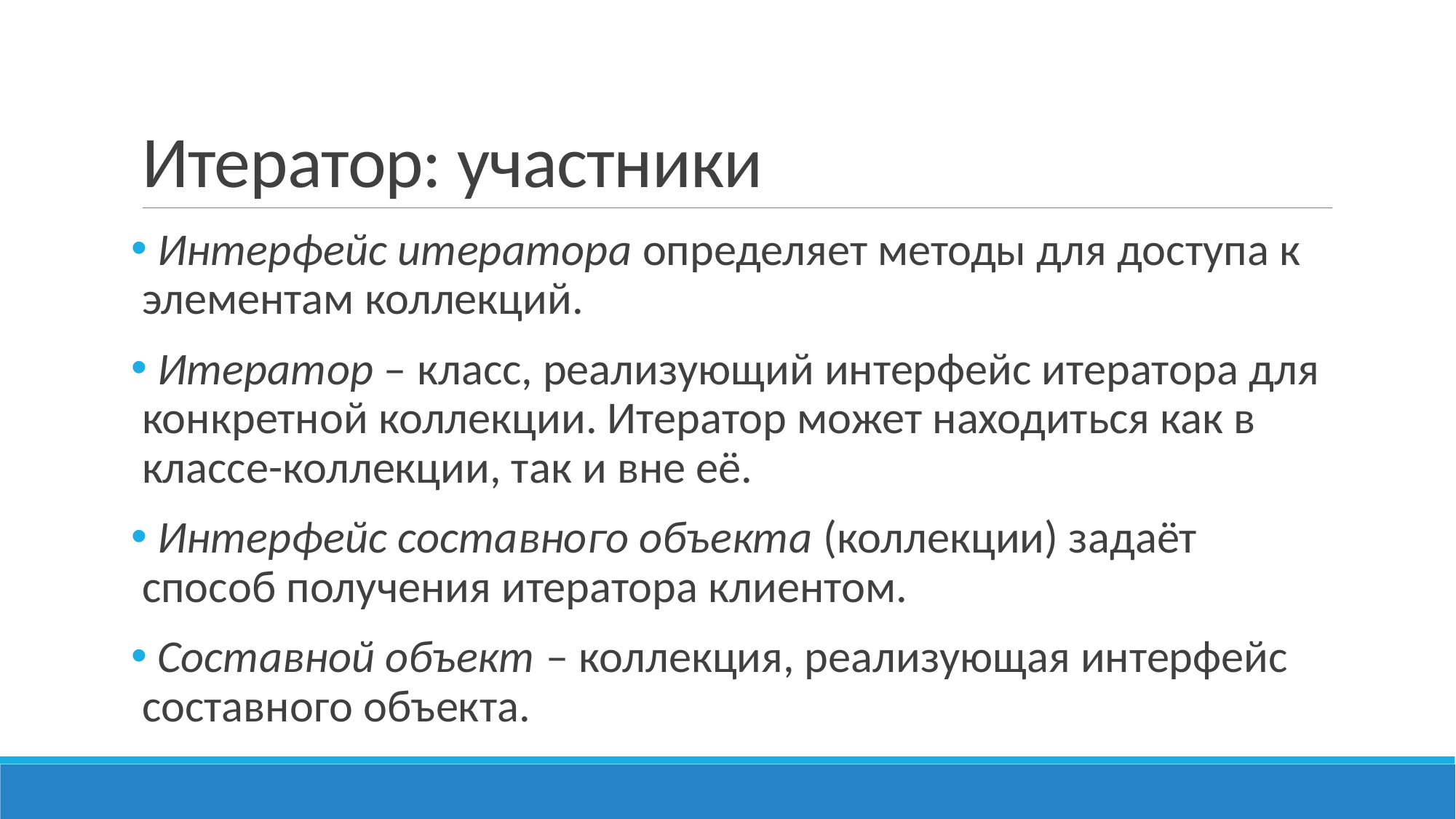

# Итератор: участники
 Интерфейс итератора определяет методы для доступа к элементам коллекций.
 Итератор – класс, реализующий интерфейс итератора для конкретной коллекции. Итератор может находиться как в классе-коллекции, так и вне её.
 Интерфейс составного объекта (коллекции) задаёт способ получения итератора клиентом.
 Составной объект – коллекция, реализующая интерфейс составного объекта.